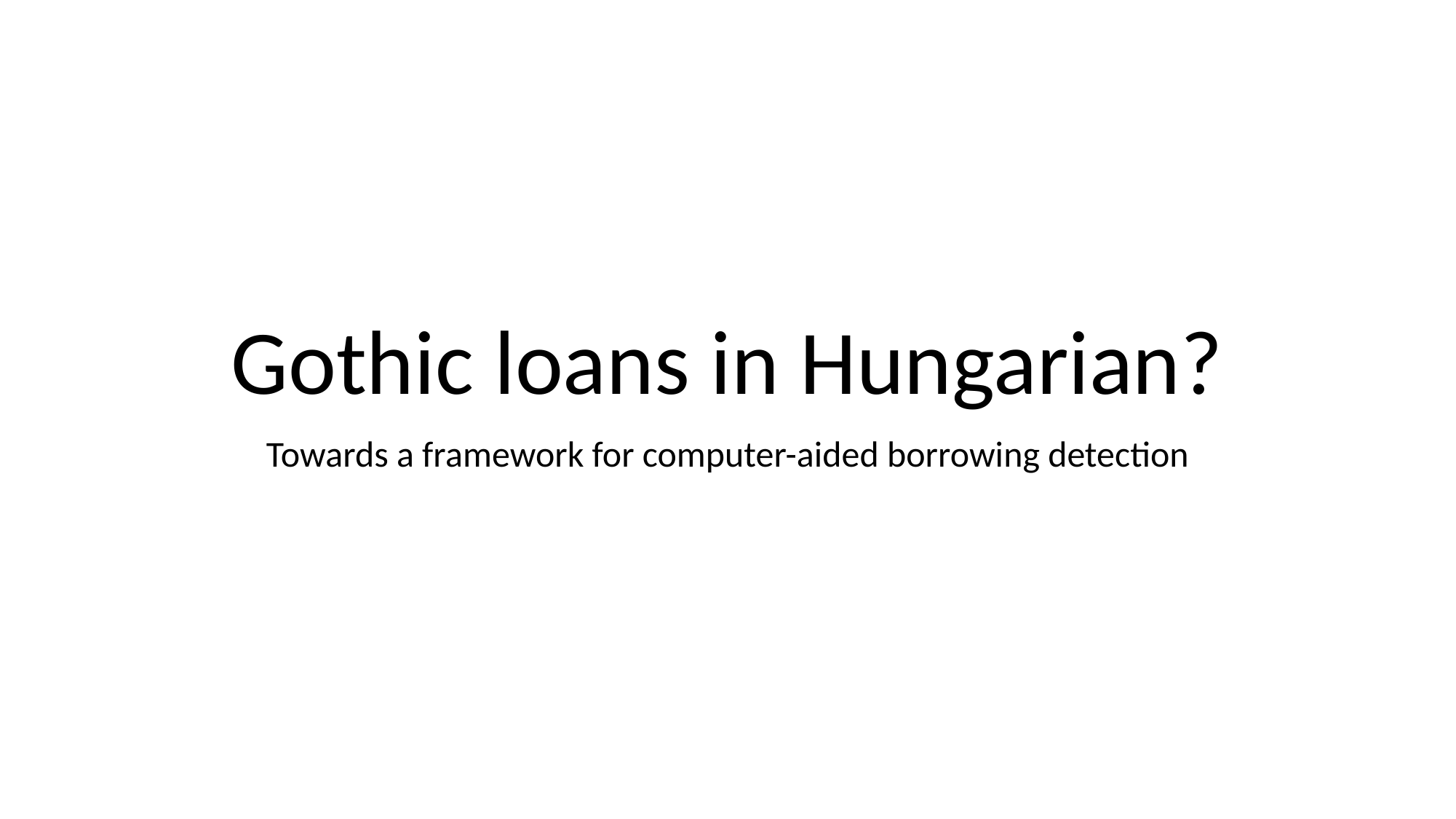

# Gothic loans in Hungarian?
Towards a framework for computer-aided borrowing detection